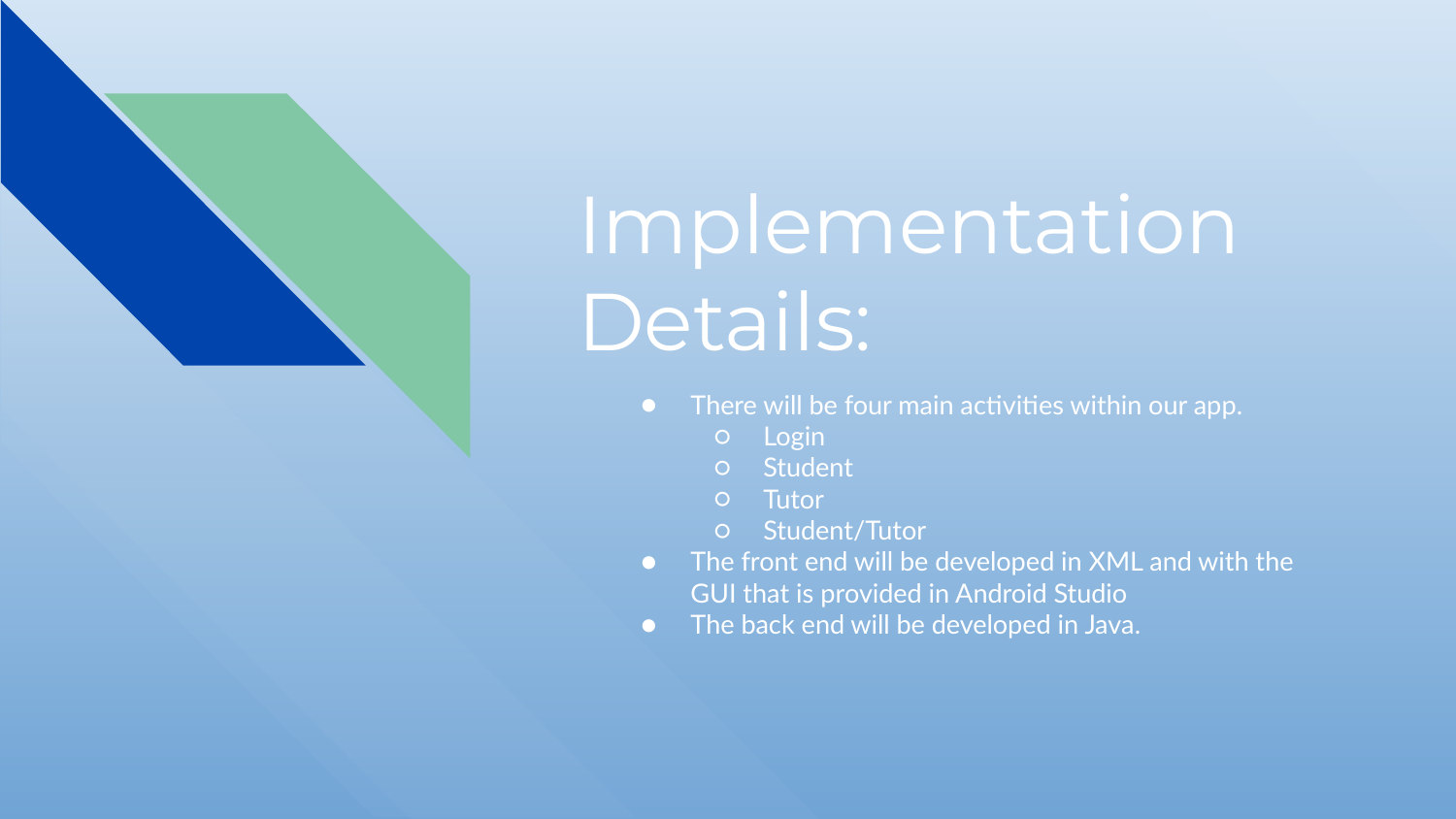

# Implementation
Details:
There will be four main activities within our app.
Login
Student
Tutor
Student/Tutor
The front end will be developed in XML and with the GUI that is provided in Android Studio
The back end will be developed in Java.